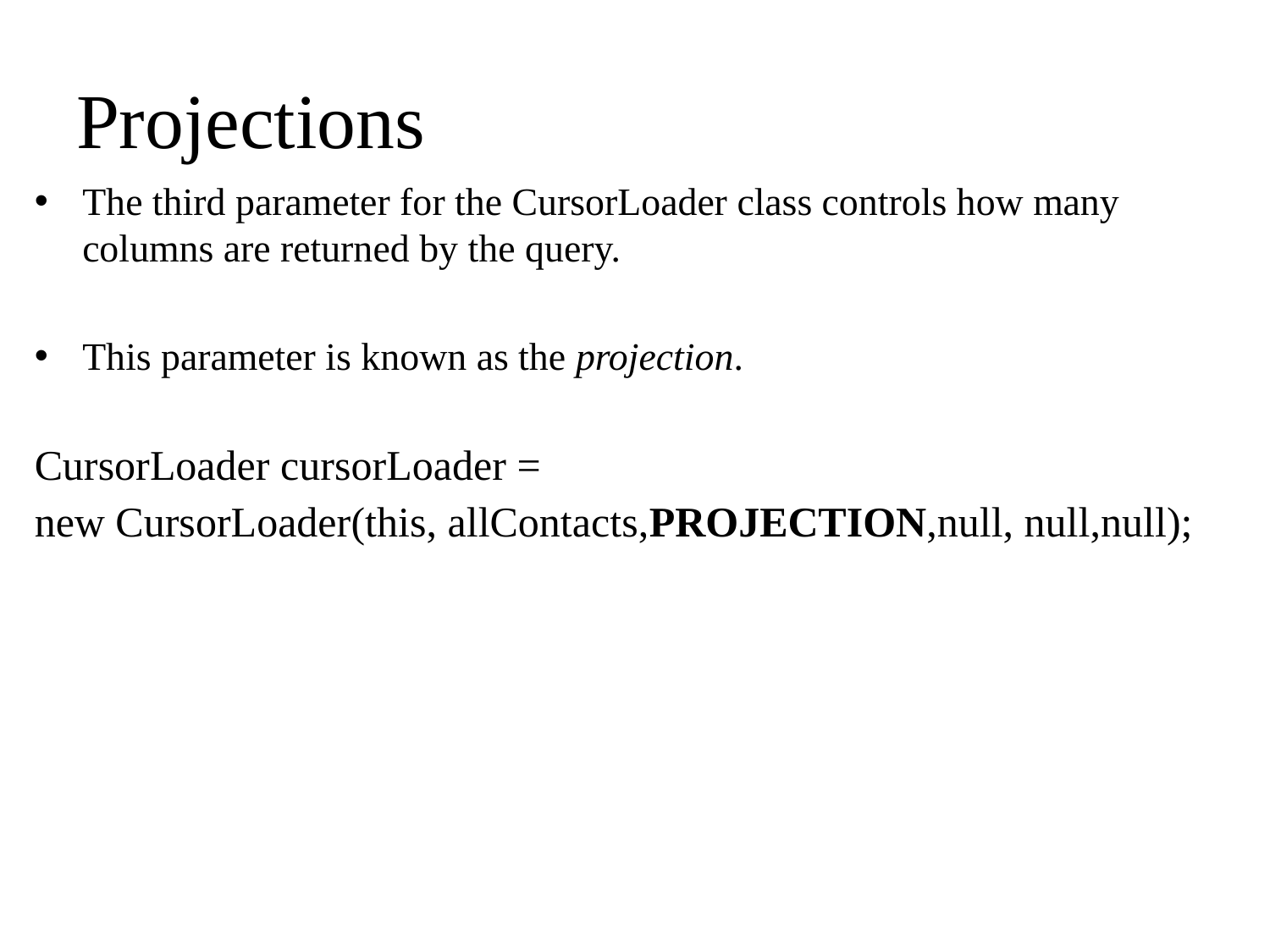

# Projections
The third parameter for the CursorLoader class controls how many columns are returned by the query.

This parameter is known as the projection.

CursorLoader cursorLoader =
new CursorLoader(this, allContacts,PROJECTION,null, null,null);